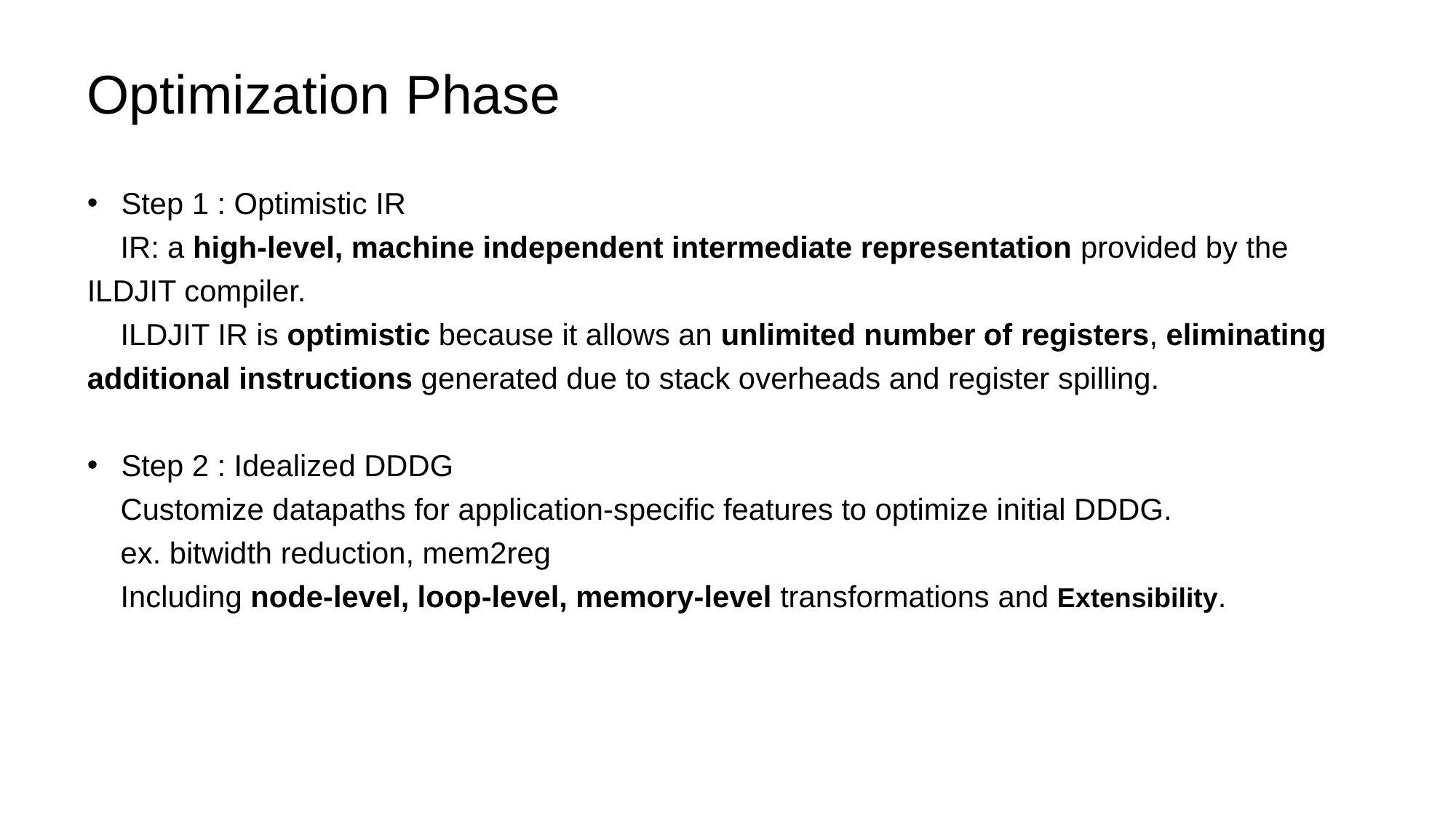

Optimization Phase
Step 1 : Optimistic IR
    IR: a high-level, machine independent intermediate representation provided by the ILDJIT compiler.
    ILDJIT IR is optimistic because it allows an unlimited number of registers, eliminating additional instructions generated due to stack overheads and register spilling.
Step 2 : Idealized DDDG
    Customize datapaths for application-specific features to optimize initial DDDG.
    ex. bitwidth reduction, mem2reg
    Including node-level, loop-level, memory-level transformations and Extensibility.